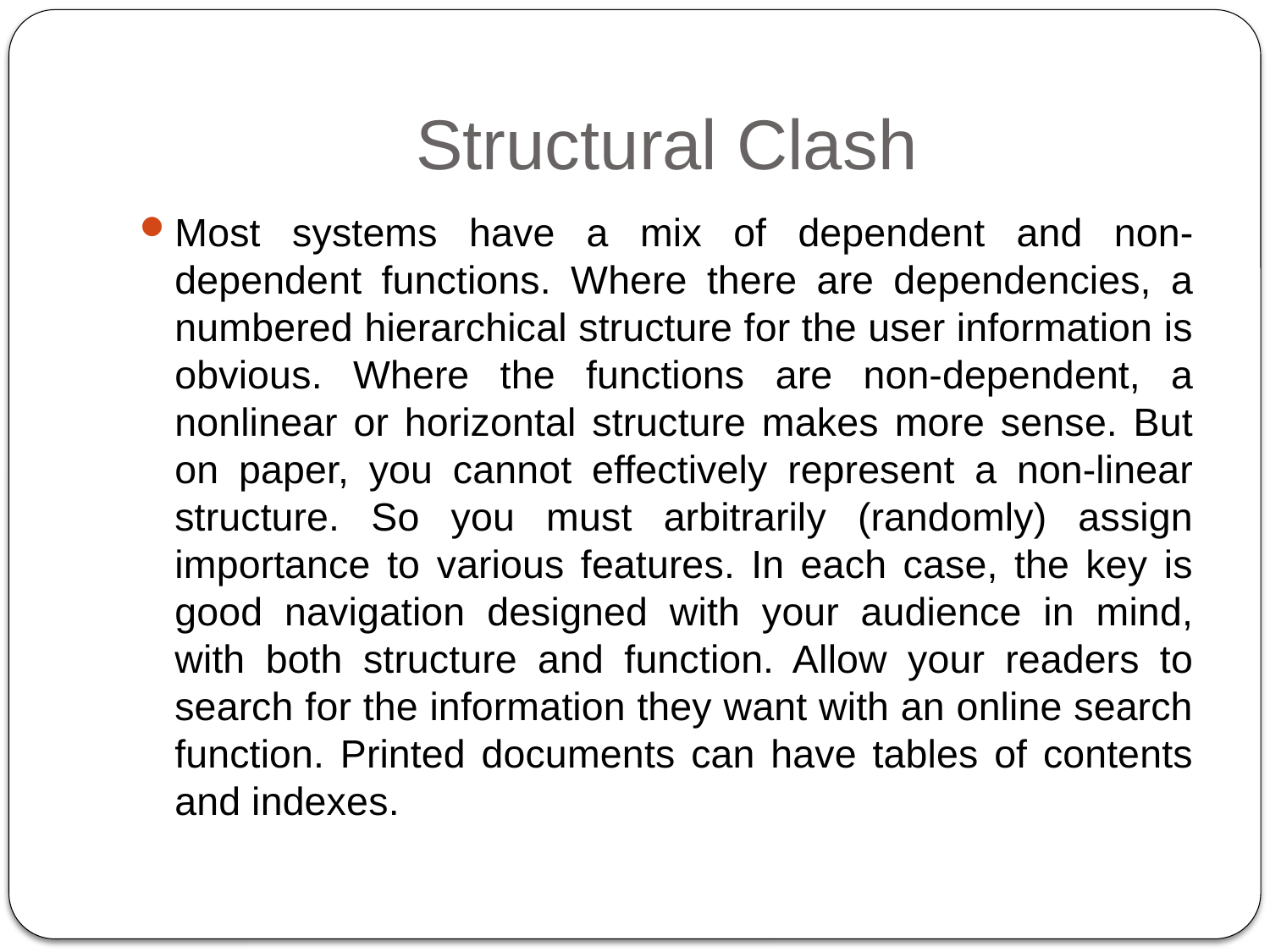

# Structural Clash
Most systems have a mix of dependent and non-dependent functions. Where there are dependencies, a numbered hierarchical structure for the user information is obvious. Where the functions are non-dependent, a nonlinear or horizontal structure makes more sense. But on paper, you cannot effectively represent a non-linear structure. So you must arbitrarily (randomly) assign importance to various features. In each case, the key is good navigation designed with your audience in mind, with both structure and function. Allow your readers to search for the information they want with an online search function. Printed documents can have tables of contents and indexes.